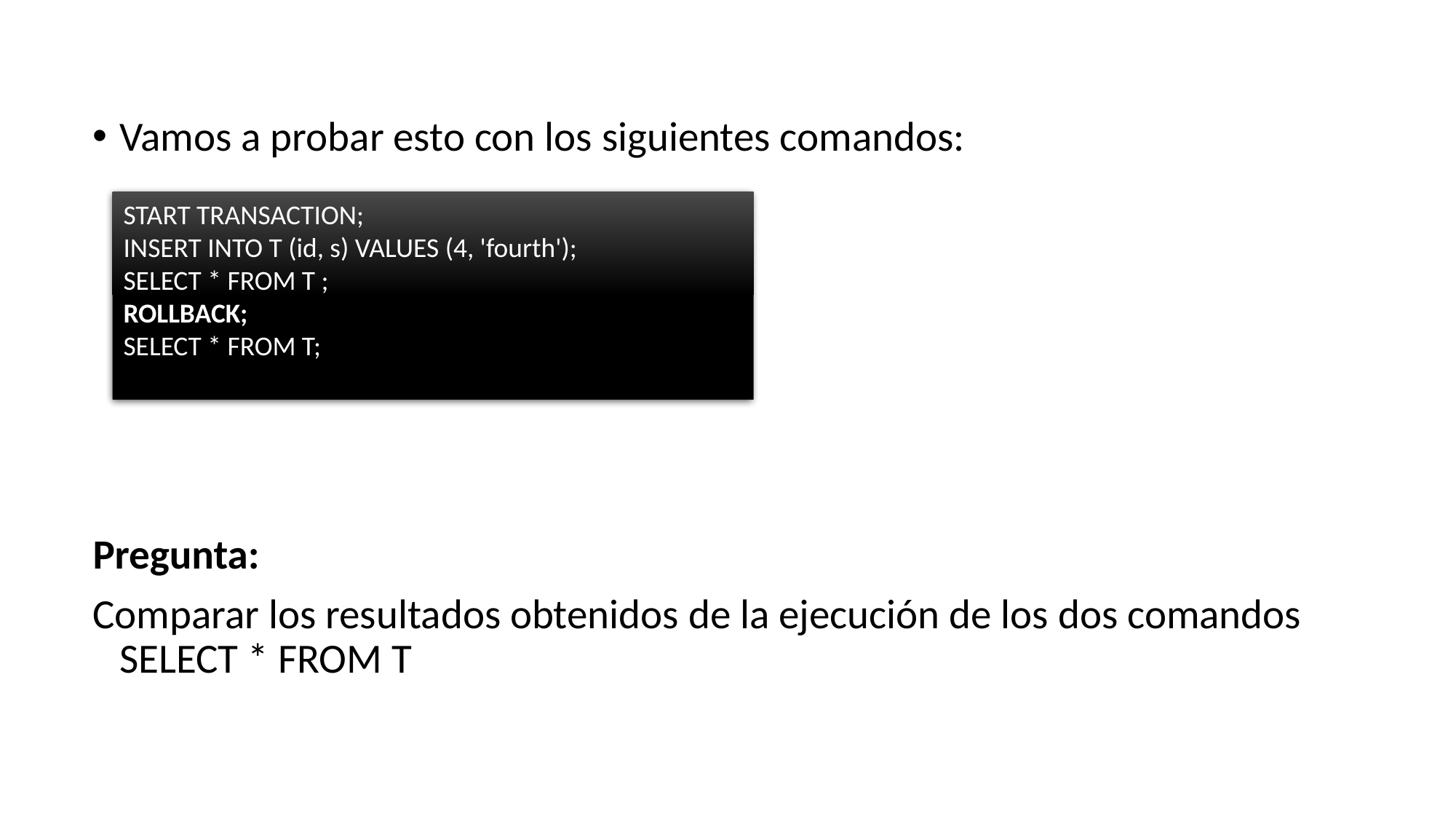

Vamos a probar esto con los siguientes comandos:

Pregunta:
Comparar los resultados obtenidos de la ejecución de los dos comandos SELECT * FROM T

START TRANSACTION;
INSERT INTO T (id, s) VALUES (4, 'fourth');
SELECT * FROM T ;
ROLLBACK;
SELECT * FROM T;